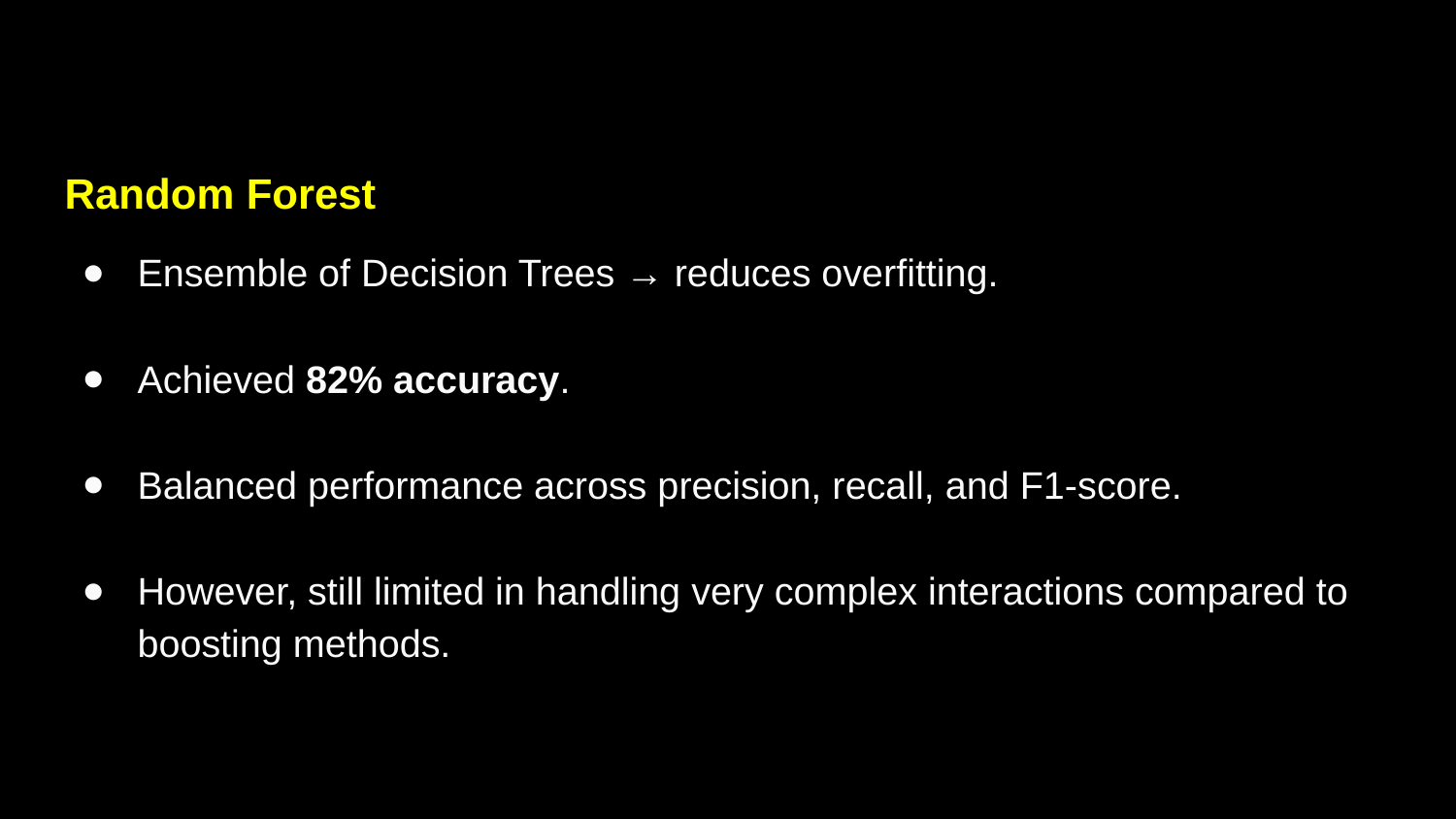

Random Forest
Ensemble of Decision Trees → reduces overfitting.
Achieved 82% accuracy.
Balanced performance across precision, recall, and F1-score.
However, still limited in handling very complex interactions compared to boosting methods.